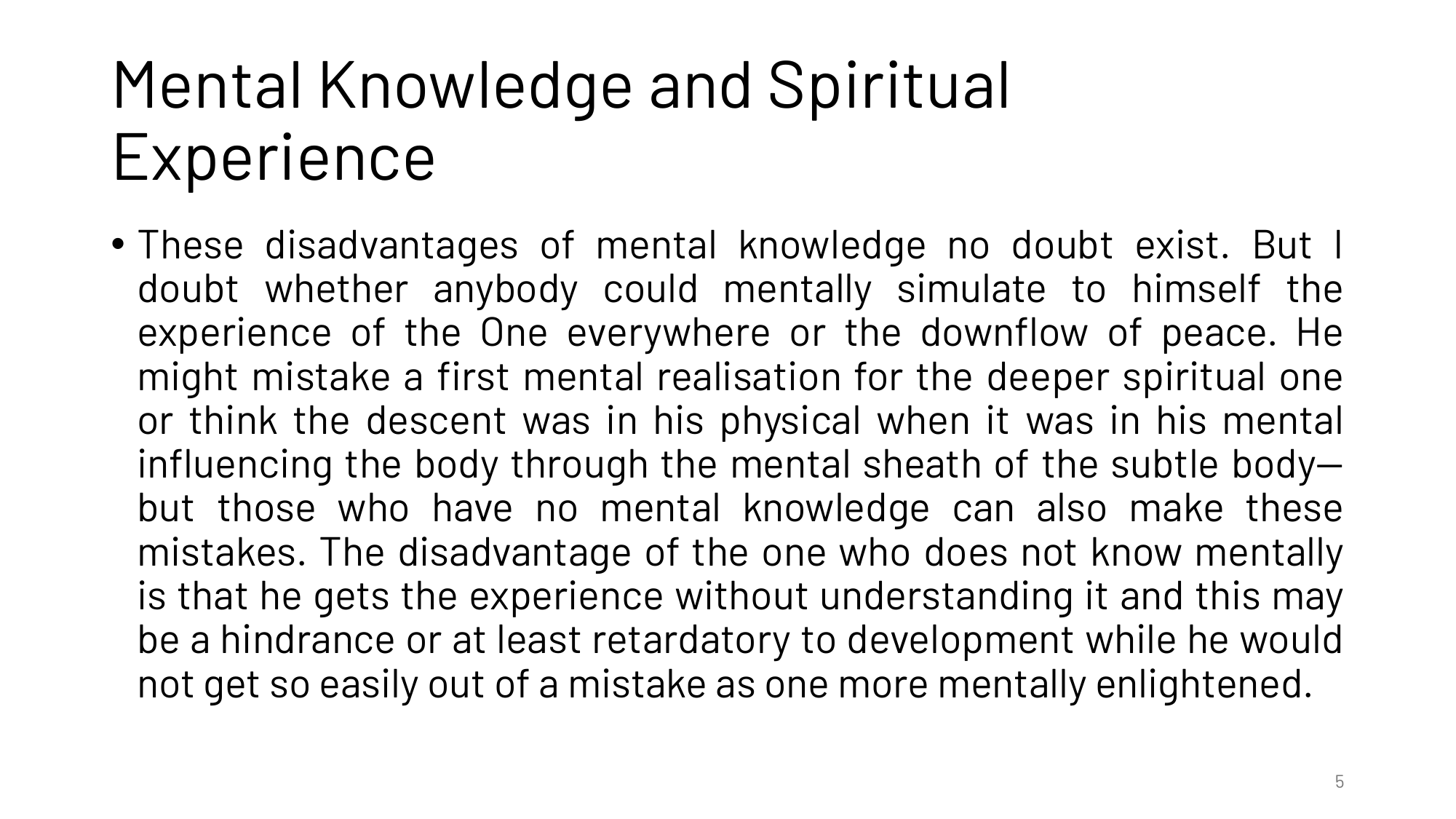

# Mental Knowledge and Spiritual Experience
These disadvantages of mental knowledge no doubt exist. But I doubt whether anybody could mentally simulate to himself the experience of the One everywhere or the downflow of peace. He might mistake a first mental realisation for the deeper spiritual one or think the descent was in his physical when it was in his mental influencing the body through the mental sheath of the subtle body—but those who have no mental knowledge can also make these mistakes. The disadvantage of the one who does not know mentally is that he gets the experience without understanding it and this may be a hindrance or at least retardatory to development while he would not get so easily out of a mistake as one more mentally enlightened.
5